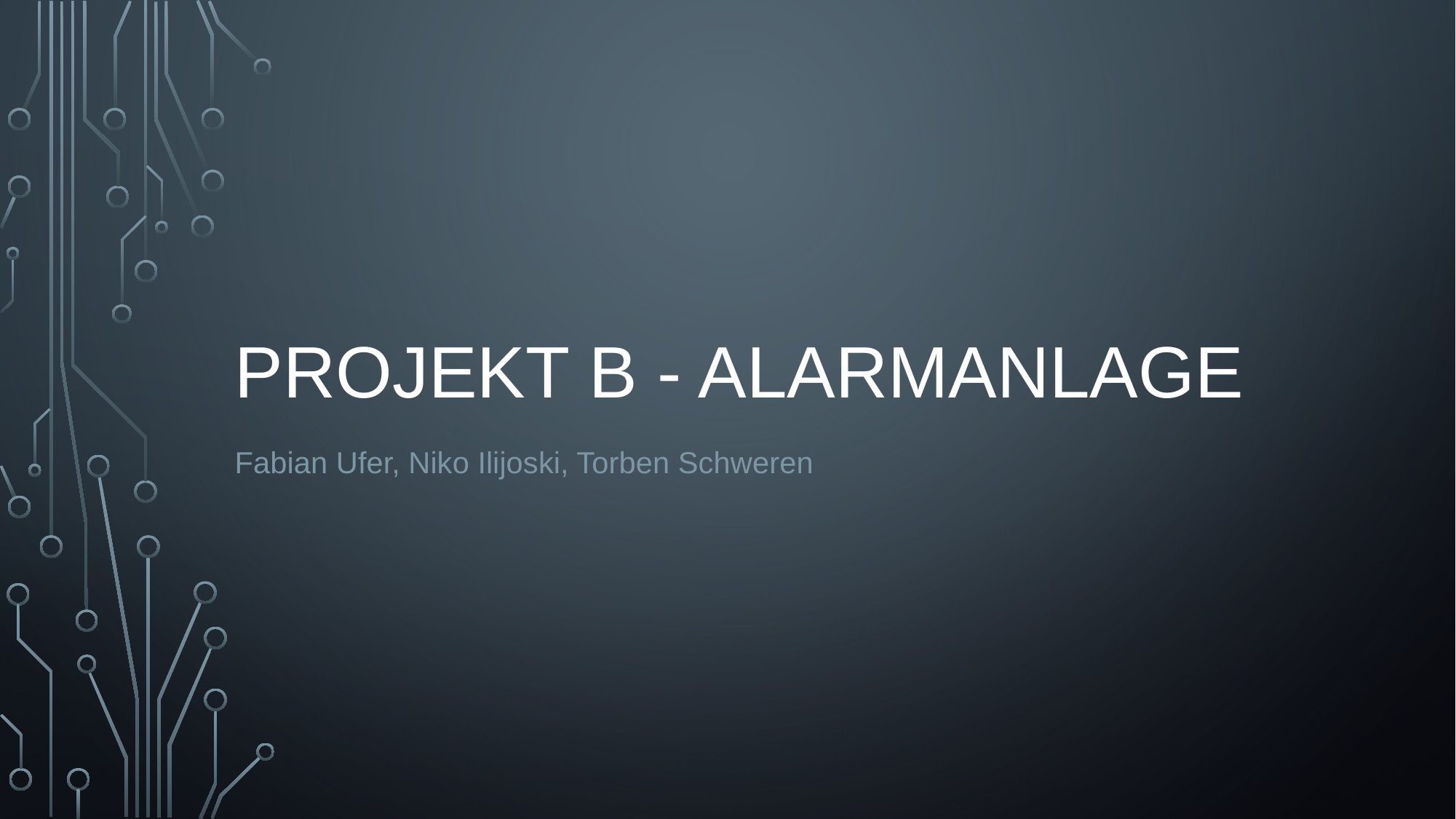

# PROJEKT B - ALARMANLAGE
Fabian Ufer, Niko Ilijoski, Torben Schweren